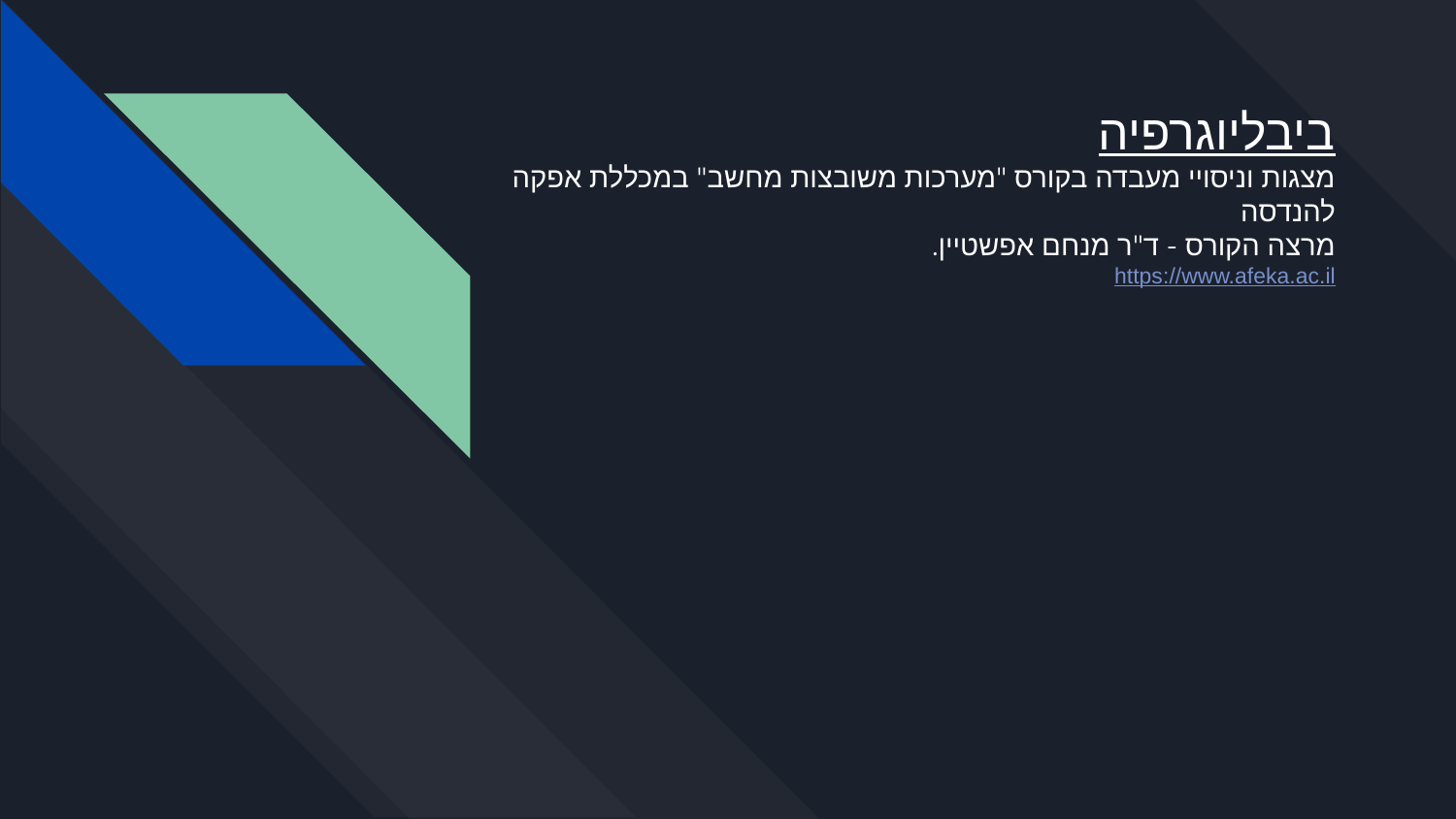

# ביבליוגרפיה
מצגות וניסויי מעבדה בקורס "מערכות משובצות מחשב" במכללת אפקה להנדסה
מרצה הקורס - ד"ר מנחם אפשטיין.
https://www.afeka.ac.il